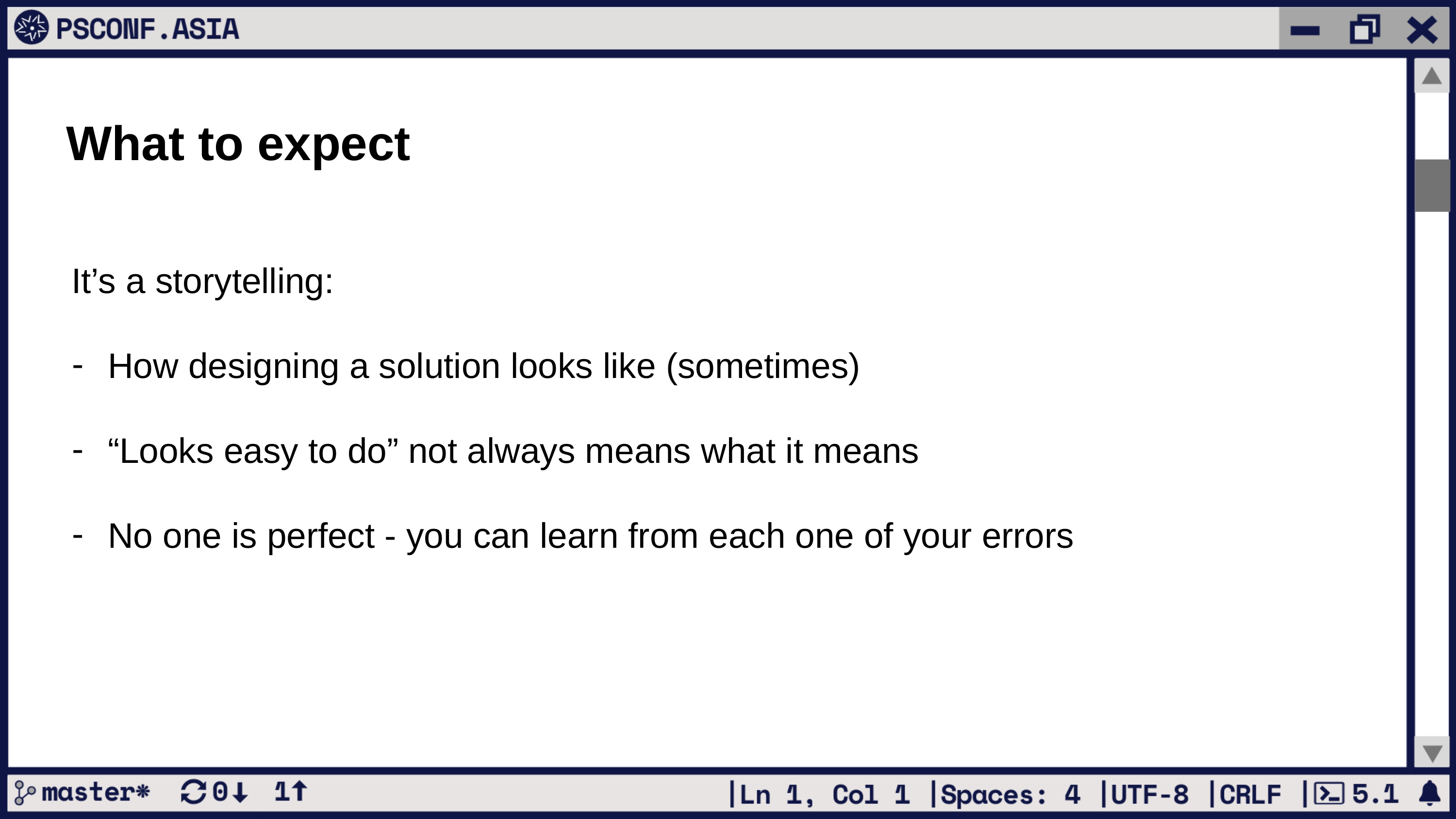

What to expect
It’s a storytelling:

How designing a solution looks like (sometimes)

“Looks easy to do” not always means what it means

No one is perfect - you can learn from each one of your errors